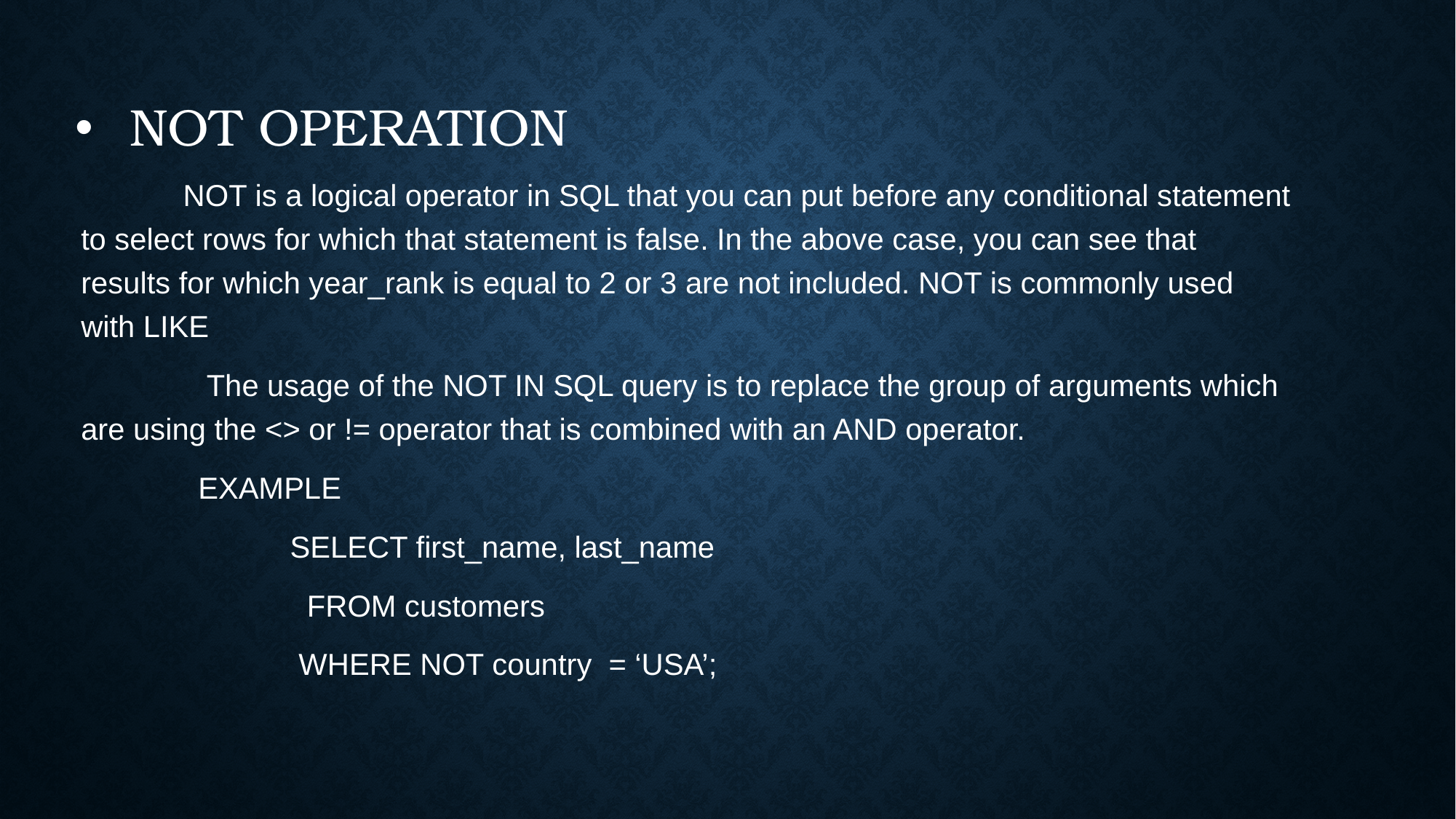

# Not operation
                 NOT is a logical operator in SQL that you can put before any conditional statement to select rows for which that statement is false. In the above case, you can see that results for which year_rank is equal to 2 or 3 are not included. NOT is commonly used with LIKE
               The usage of the NOT IN SQL query is to replace the group of arguments which are using the <> or != operator that is combined with an AND operator.
              EXAMPLE
                         SELECT first_name, last_name
                           FROM customers
                          WHERE NOT country  = ‘USA’;